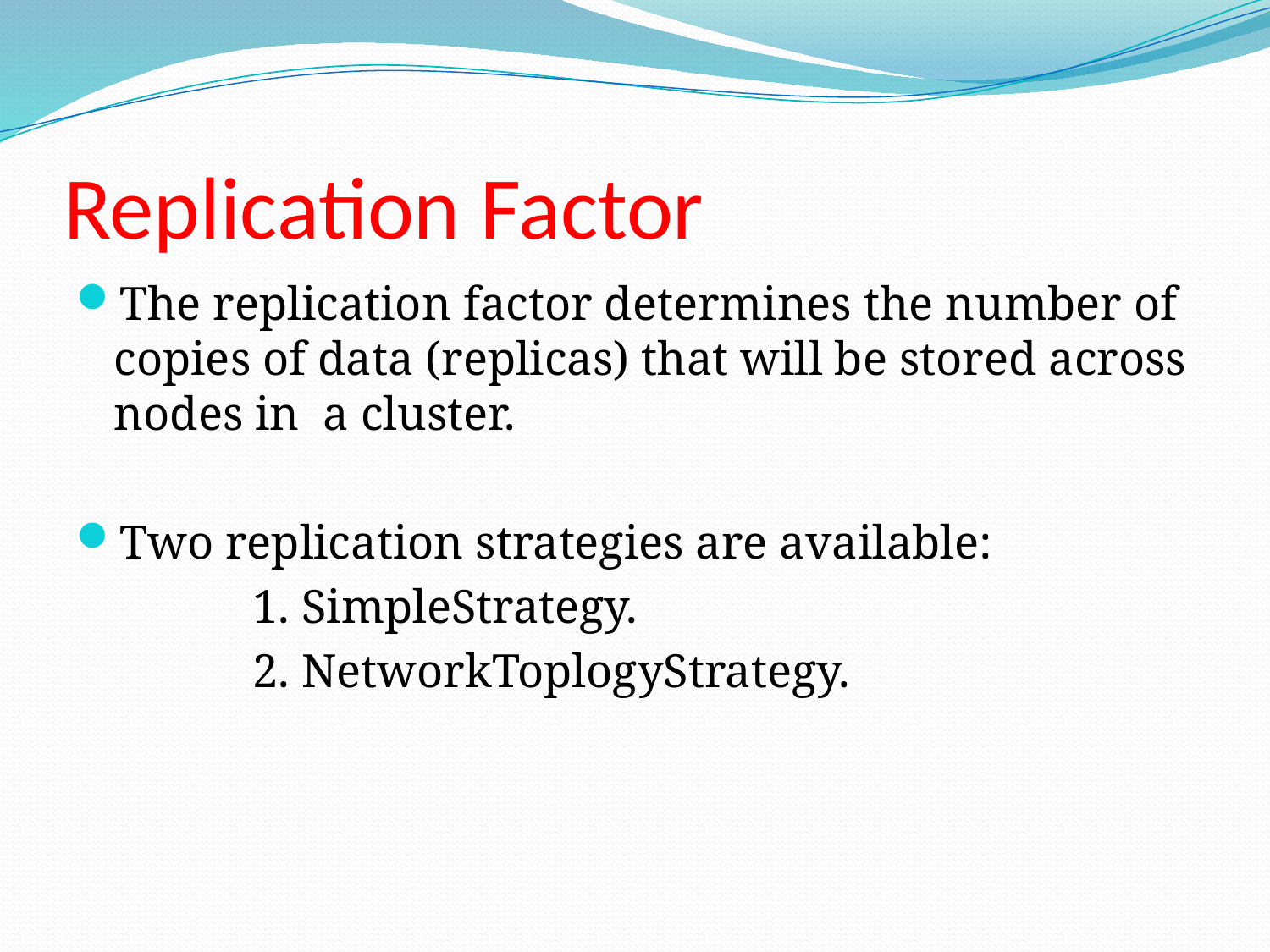

# Replication Factor
The replication factor determines the number of copies of data (replicas) that will be stored across nodes in  a cluster.

Two replication strategies are available:
		 1. SimpleStrategy.
		 2. NetworkToplogyStrategy.